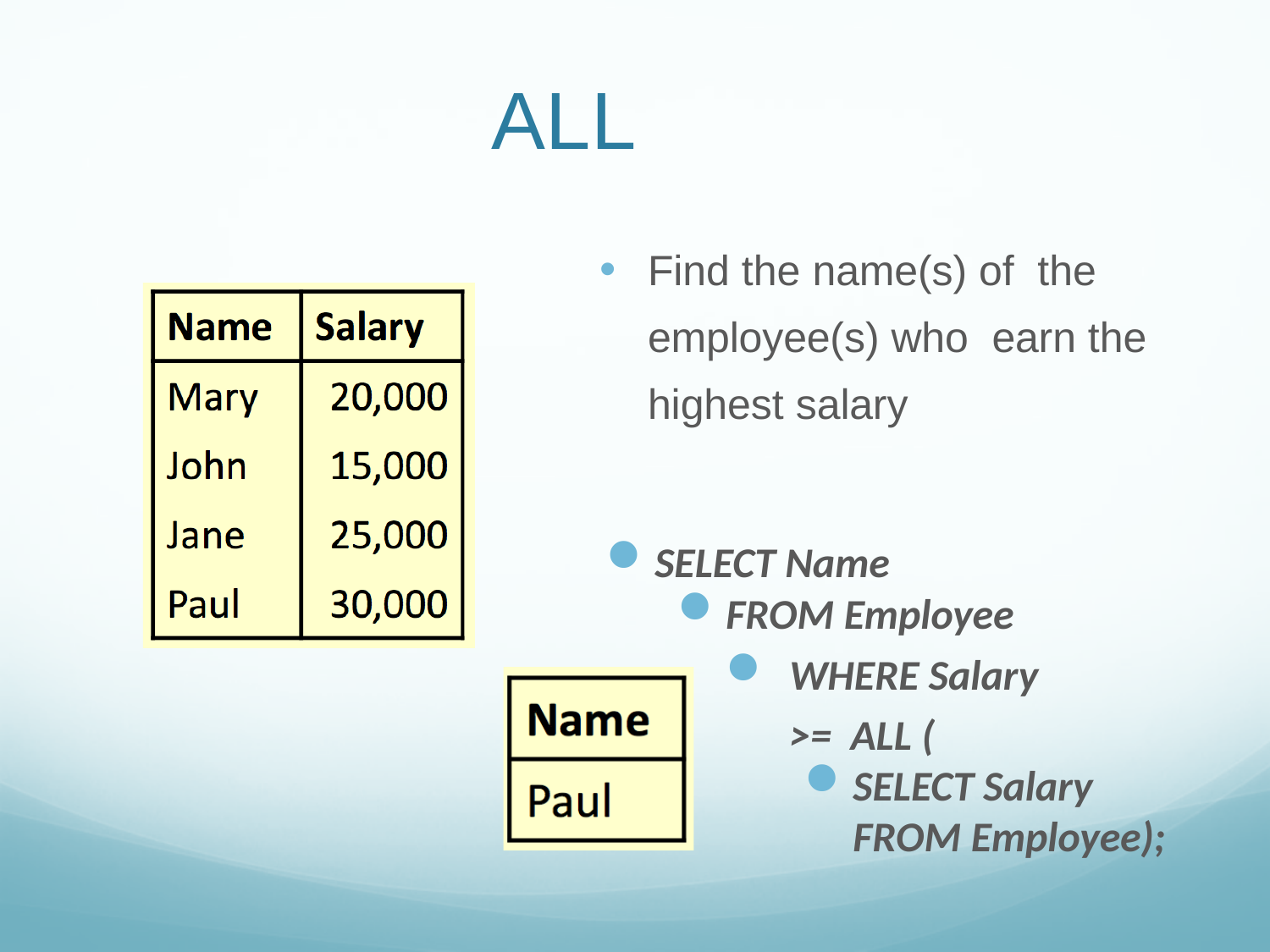

# ALL
Find the name(s) of  the employee(s) who  earn the highest salary

SELECT Name
FROM Employee
WHERE Salary >=  ALL (
SELECT Salary  FROM Employee);